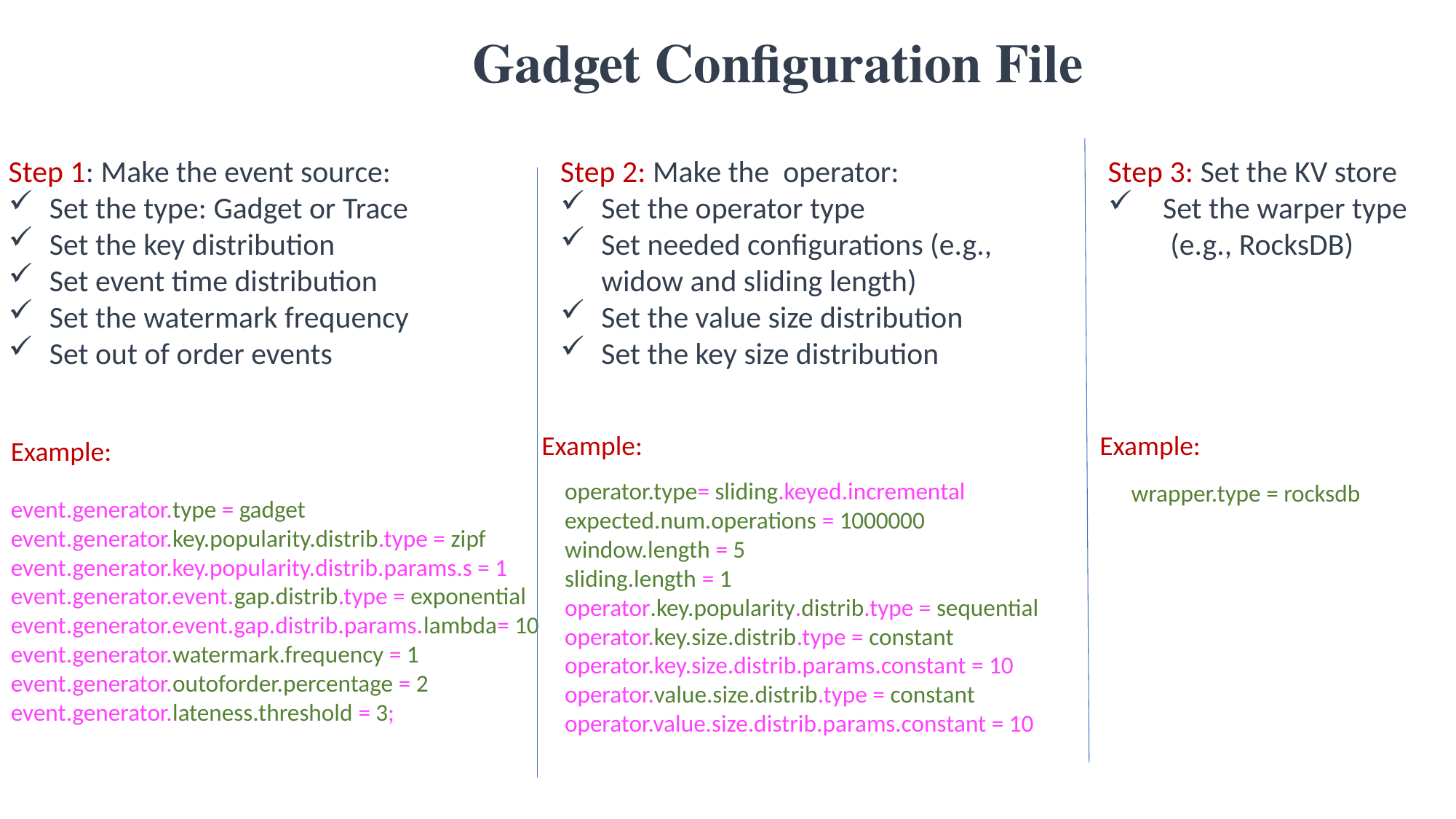

Gadget Configuration File
Step 1: Make the event source:
Set the type: Gadget or Trace
Set the key distribution
Set event time distribution
Set the watermark frequency
Set out of order events

Step 2: Make the  operator:
Set the operator type
Set needed configurations (e.g., widow and sliding length)
Set the value size distribution
Set the key size distribution
Step 3: Set the KV store
  Set the warper type
         (e.g., RocksDB)
Example:
Example:
Example:
operator.type= sliding.keyed.incremental
expected.num.operations = 1000000
window.length = 5
sliding.length = 1
operator.key.popularity.distrib.type = sequential
operator.key.size.distrib.type = constant
operator.key.size.distrib.params.constant = 10
operator.value.size.distrib.type = constant
operator.value.size.distrib.params.constant = 10
wrapper.type = rocksdb
event.generator.type = gadget
event.generator.key.popularity.distrib.type = zipf
event.generator.key.popularity.distrib.params.s = 1
event.generator.event.gap.distrib.type = exponential
event.generator.event.gap.distrib.params.lambda= 10
event.generator.watermark.frequency = 1
event.generator.outoforder.percentage = 2
event.generator.lateness.threshold = 3;